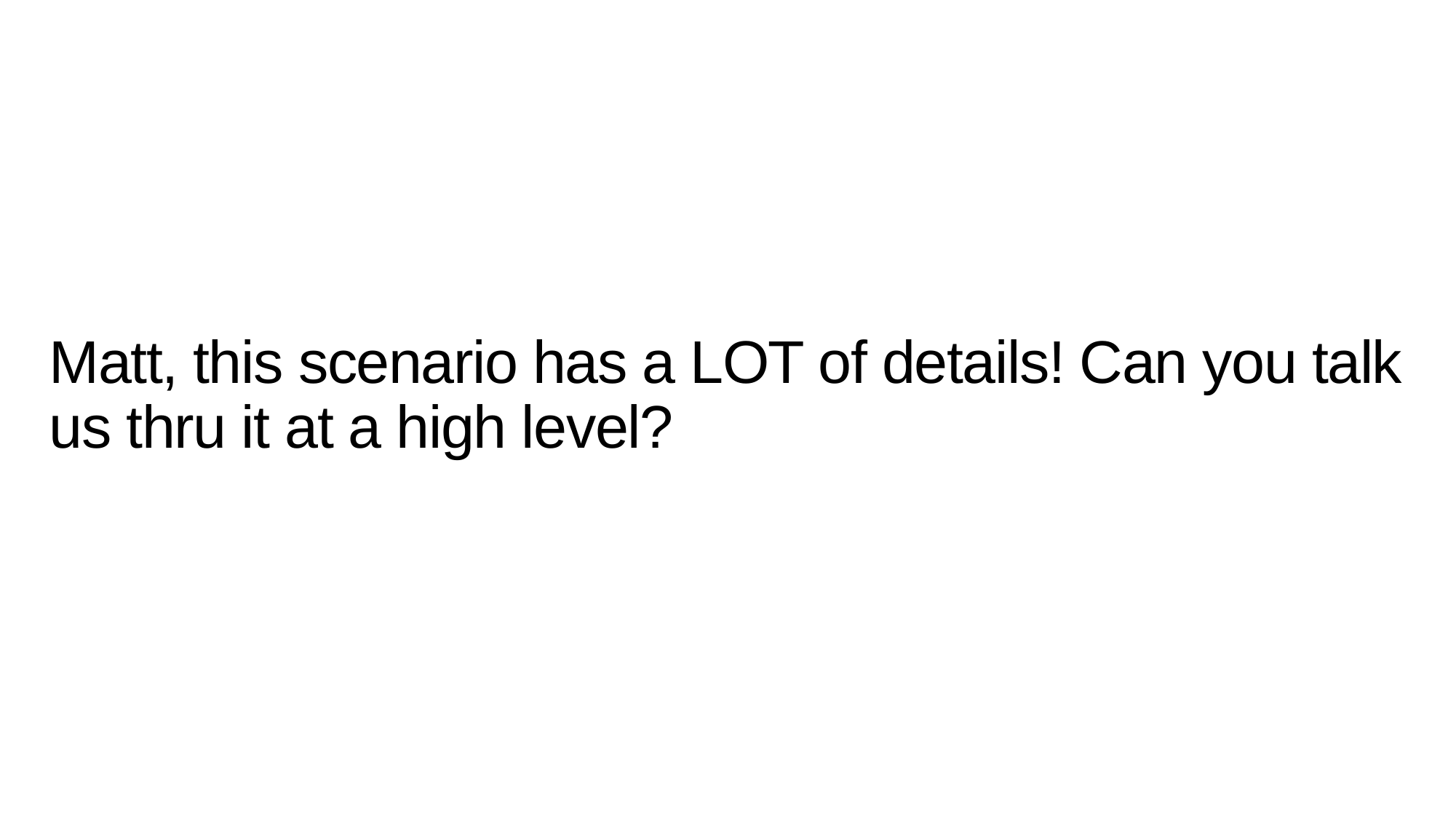

# Matt, this scenario has a LOT of details! Can you talk us thru it at a high level?